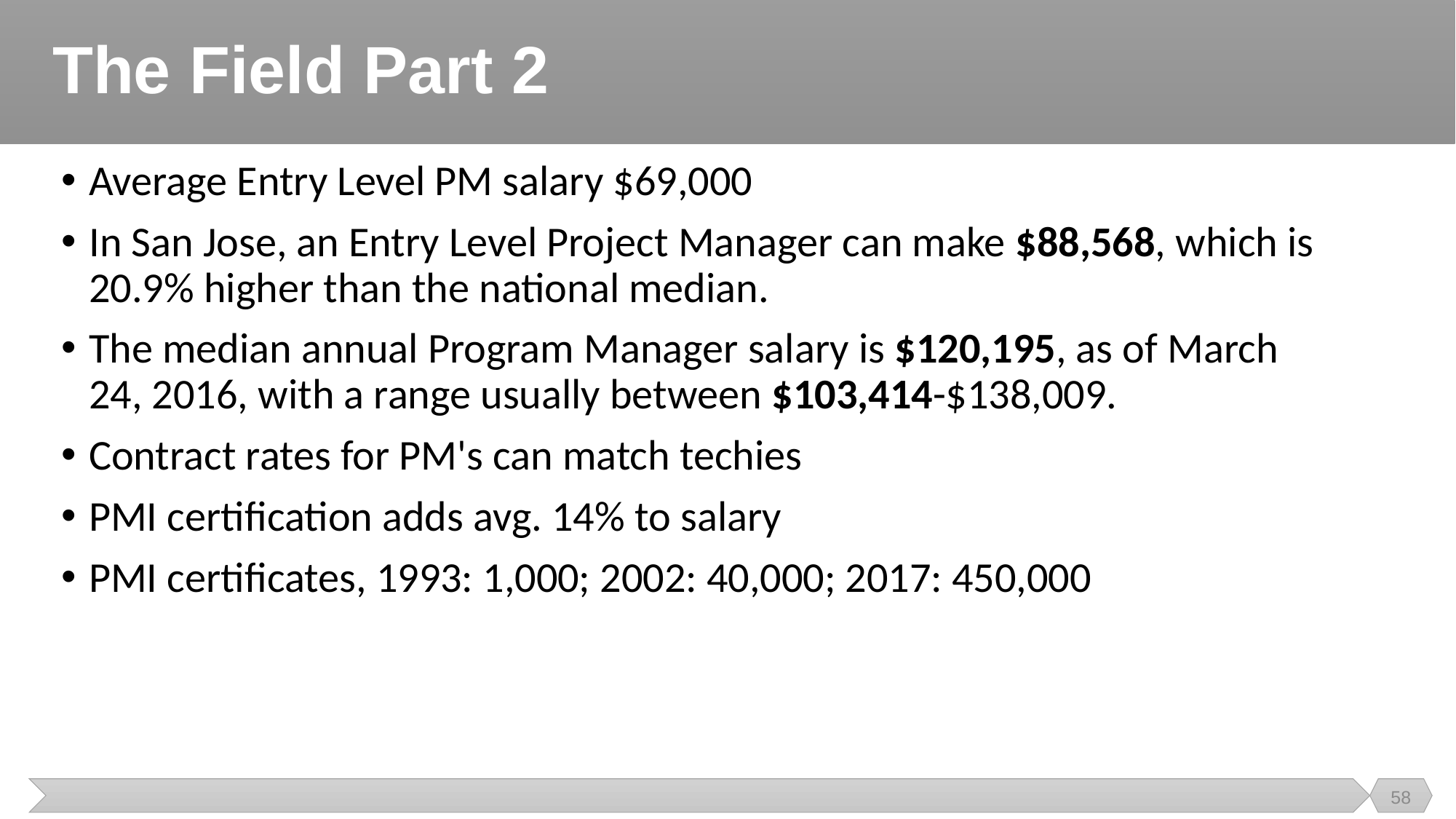

# The Field Part 2
Average Entry Level PM salary $69,000
In San Jose, an Entry Level Project Manager can make $88,568, which is 20.9% higher than the national median.
The median annual Program Manager salary is $120,195, as of March 24, 2016, with a range usually between $103,414-$138,009.
Contract rates for PM's can match techies
PMI certification adds avg. 14% to salary
PMI certificates, 1993: 1,000; 2002: 40,000; 2017: 450,000
58